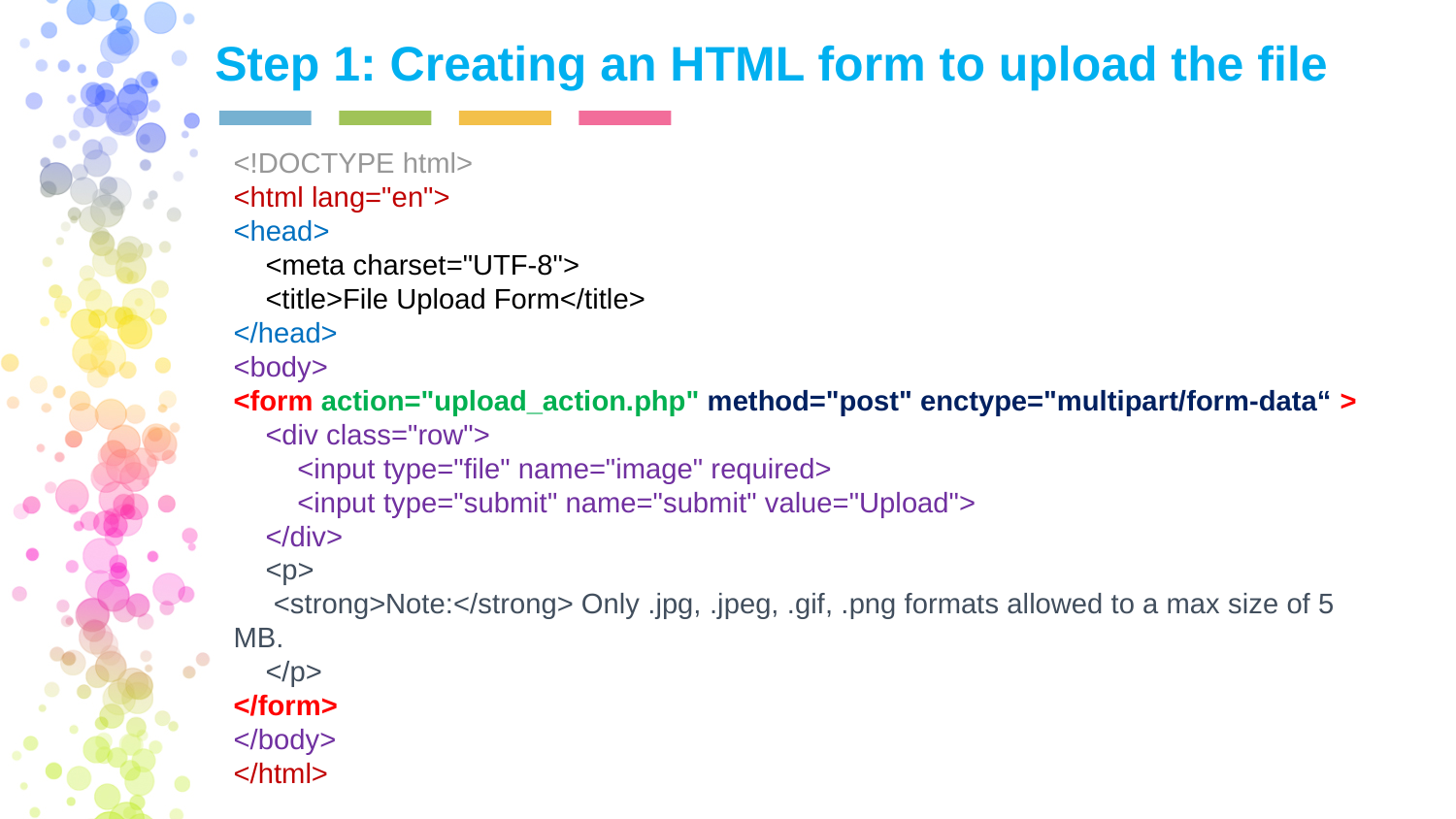

Step 1: Creating an HTML form to upload the file

<!DOCTYPE html>
<html lang="en">
<head>
    <meta charset="UTF-8">
    <title>File Upload Form</title>
</head>
<body>
<form action="upload_action.php" method="post" enctype="multipart/form-data“ >
    <div class="row">
        <input type="file" name="image" required>
        <input type="submit" name="submit" value="Upload">
    </div>
    <p>
     <strong>Note:</strong> Only .jpg, .jpeg, .gif, .png formats allowed to a max size of 5 MB.
    </p>
</form>
</body>
</html>